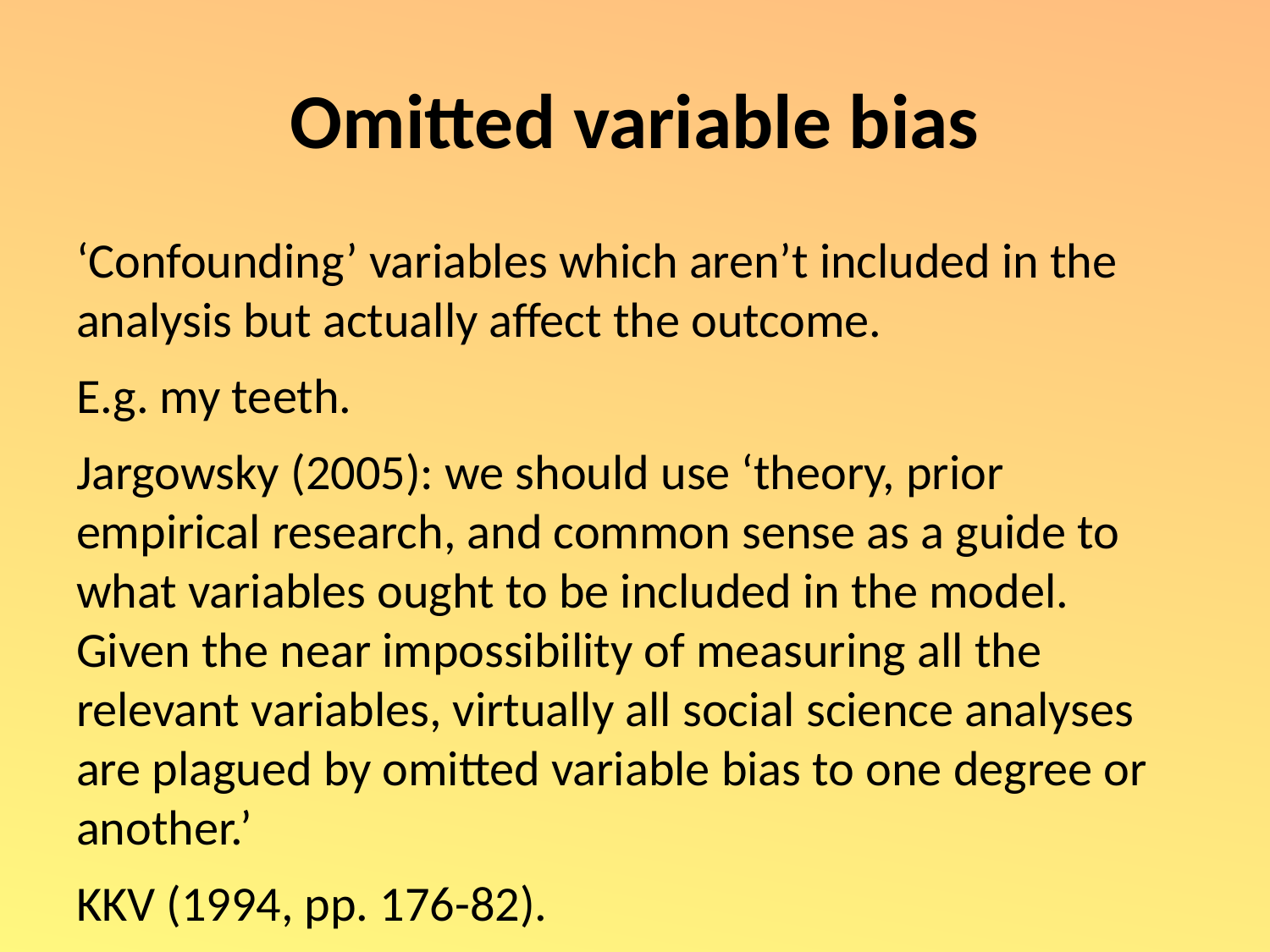

# Omitted variable bias
‘Confounding’ variables which aren’t included in the analysis but actually affect the outcome.
E.g. my teeth.
Jargowsky (2005): we should use ‘theory, prior empirical research, and common sense as a guide to what variables ought to be included in the model. Given the near impossibility of measuring all the relevant variables, virtually all social science analyses are plagued by omitted variable bias to one degree or another.’
KKV (1994, pp. 176-82).